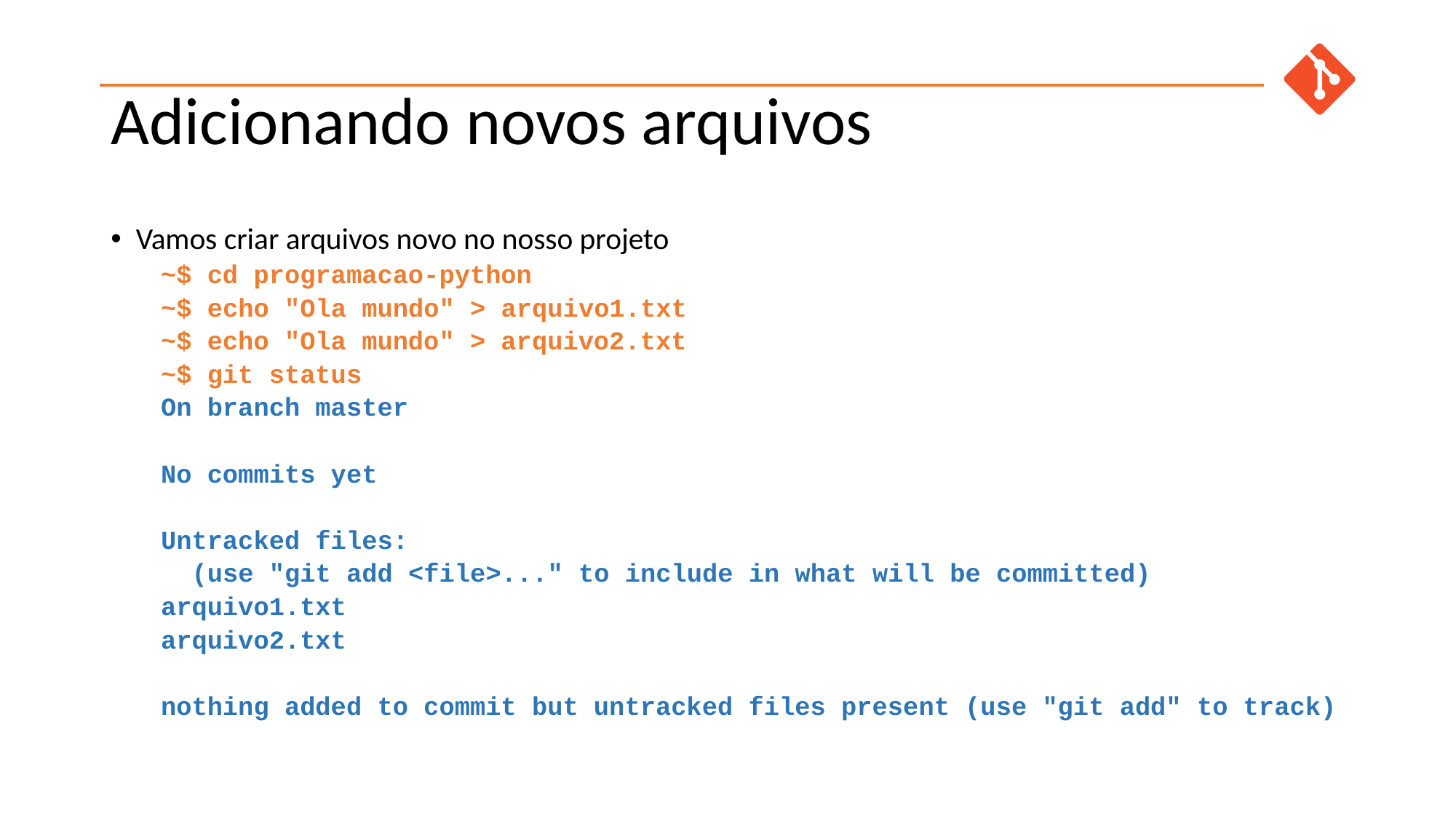

# Adicionando novos arquivos
Vamos criar arquivos novo no nosso projeto
~$ cd programacao-python
~$ echo "Ola mundo" > arquivo1.txt
~$ echo "Ola mundo" > arquivo2.txt
~$ git status
On branch master

No commits yet

Untracked files:
  (use "git add <file>..." to include in what will be committed)
	arquivo1.txt
	arquivo2.txt

nothing added to commit but untracked files present (use "git add" to track)